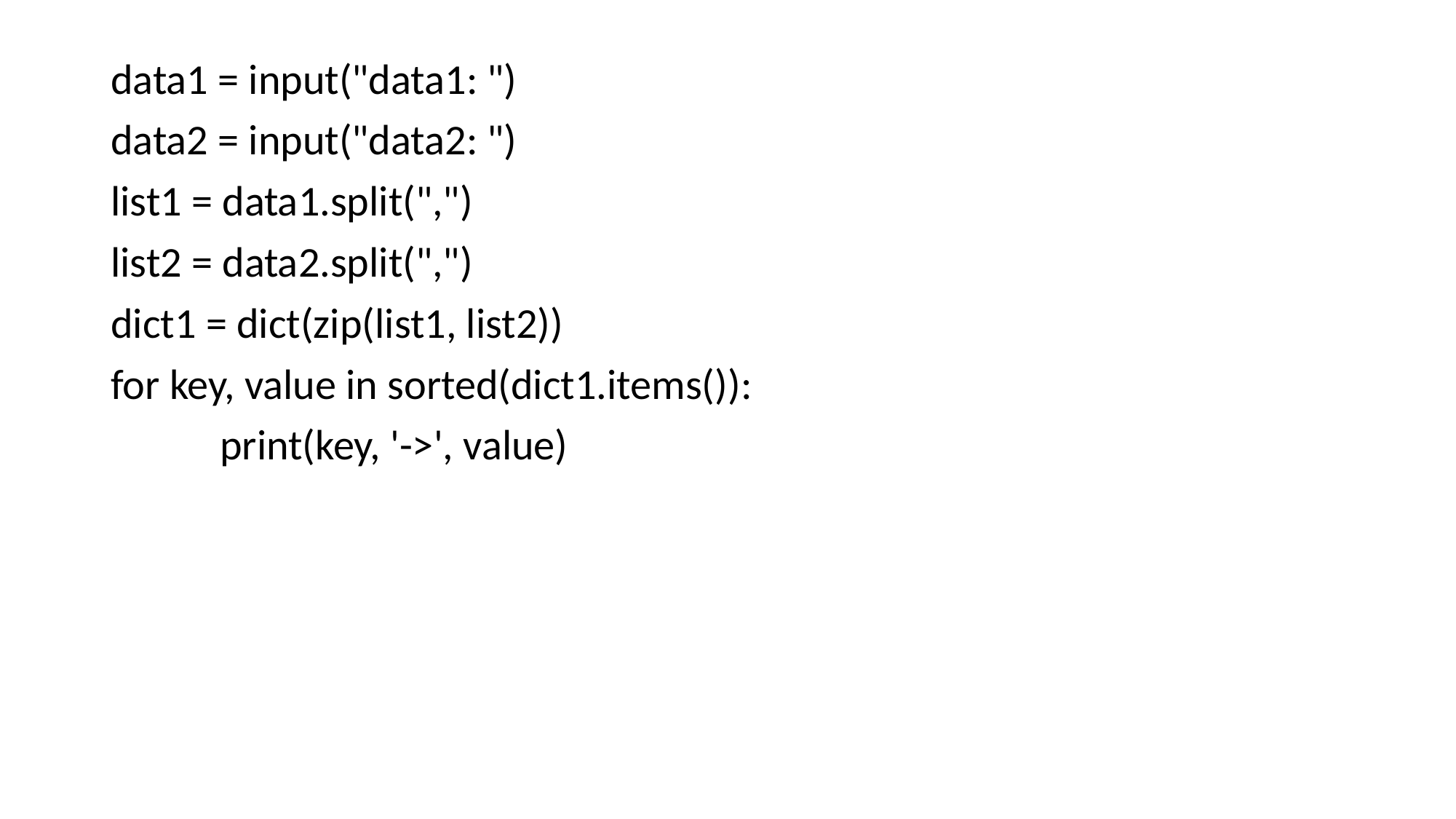

data1 = input("data1: ")
data2 = input("data2: ")
list1 = data1.split(",")
list2 = data2.split(",")
dict1 = dict(zip(list1, list2))
for key, value in sorted(dict1.items()):
	print(key, '->', value)